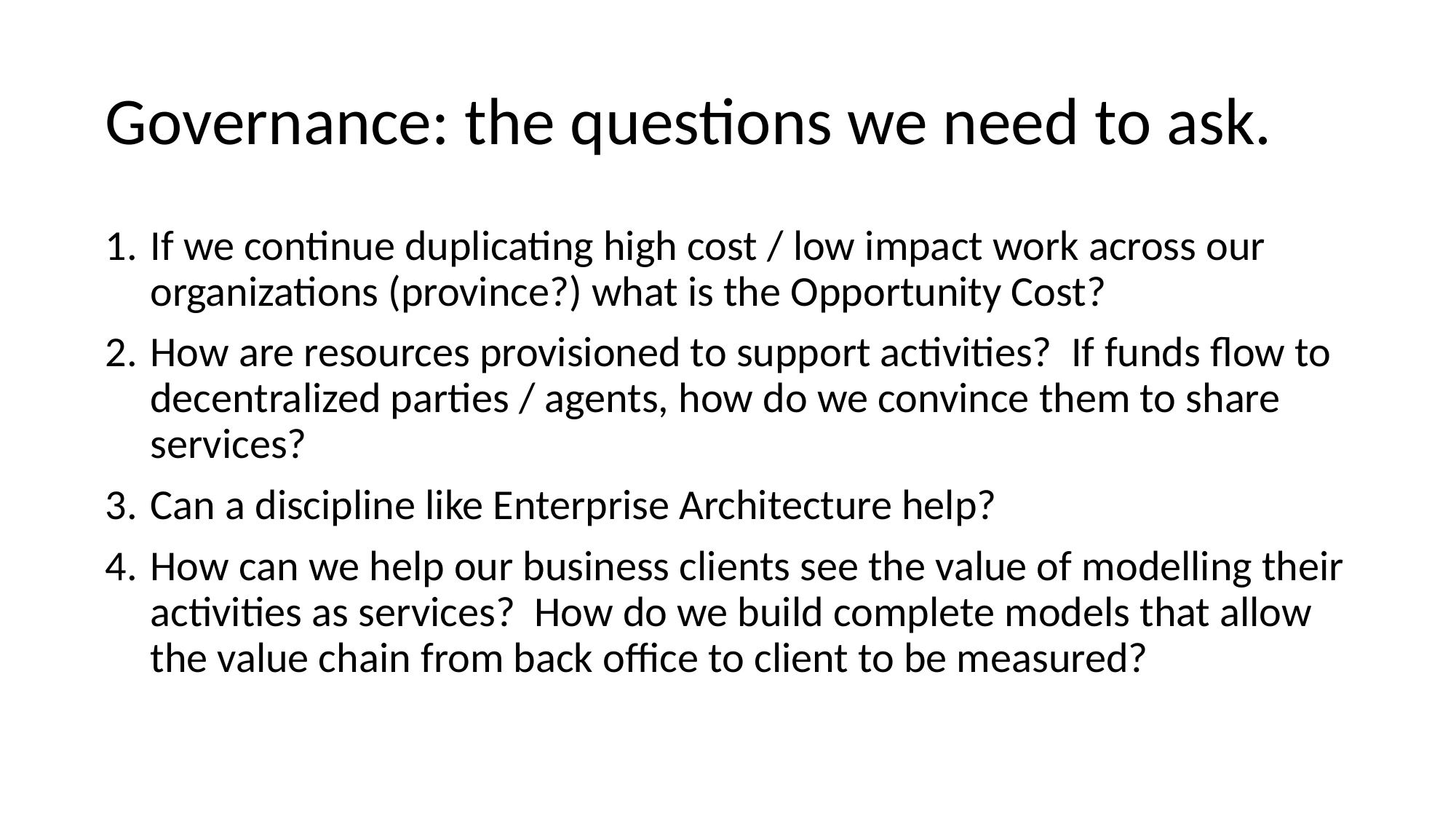

# Governance: the questions we need to ask.
If we continue duplicating high cost / low impact work across our organizations (province?) what is the Opportunity Cost?
How are resources provisioned to support activities?  If funds flow to decentralized parties / agents, how do we convince them to share services?
Can a discipline like Enterprise Architecture help?
How can we help our business clients see the value of modelling their activities as services?  How do we build complete models that allow the value chain from back office to client to be measured?
39